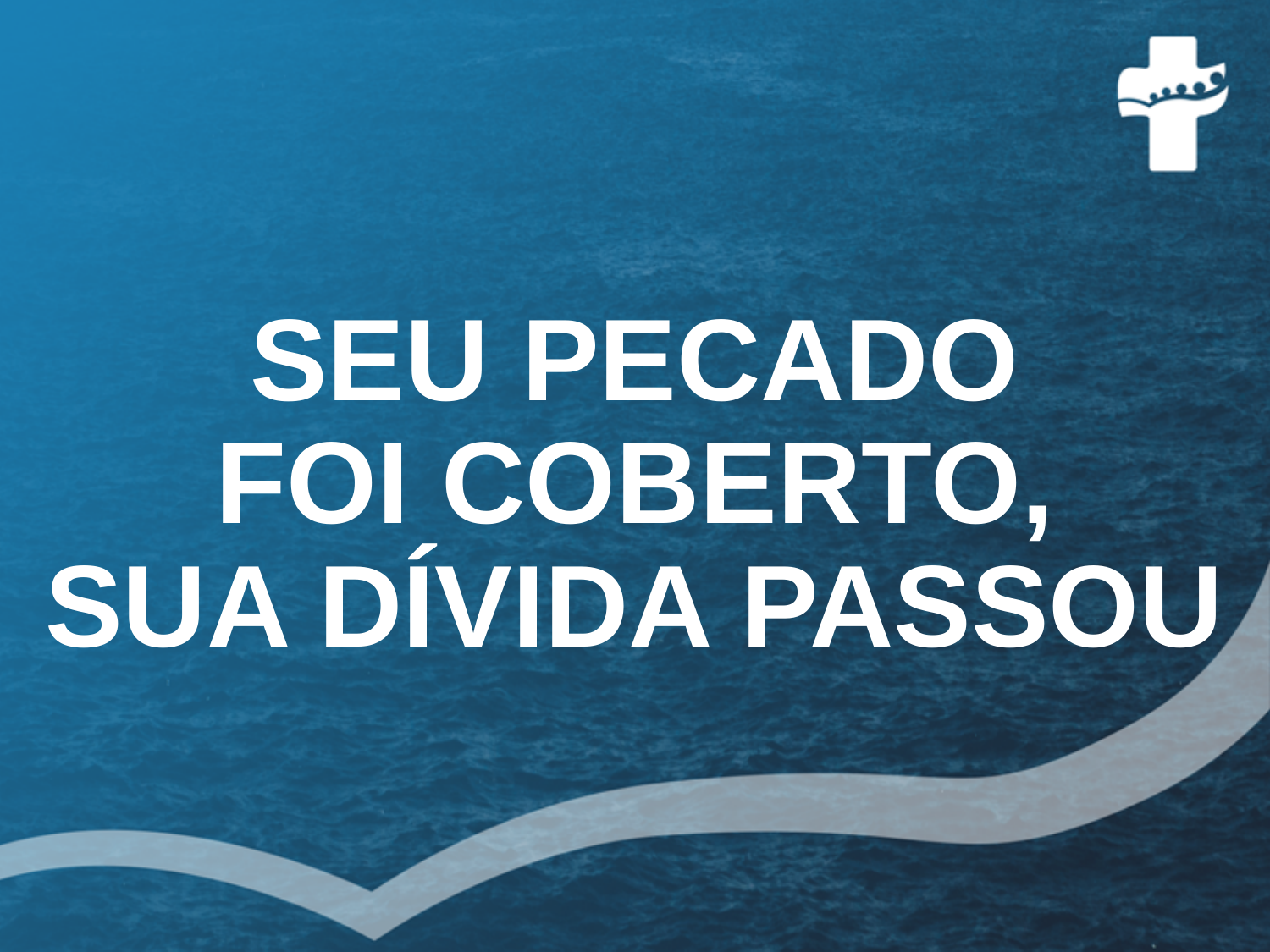

# SEU PECADO FOI COBERTO, SUA DÍVIDA PASSOU